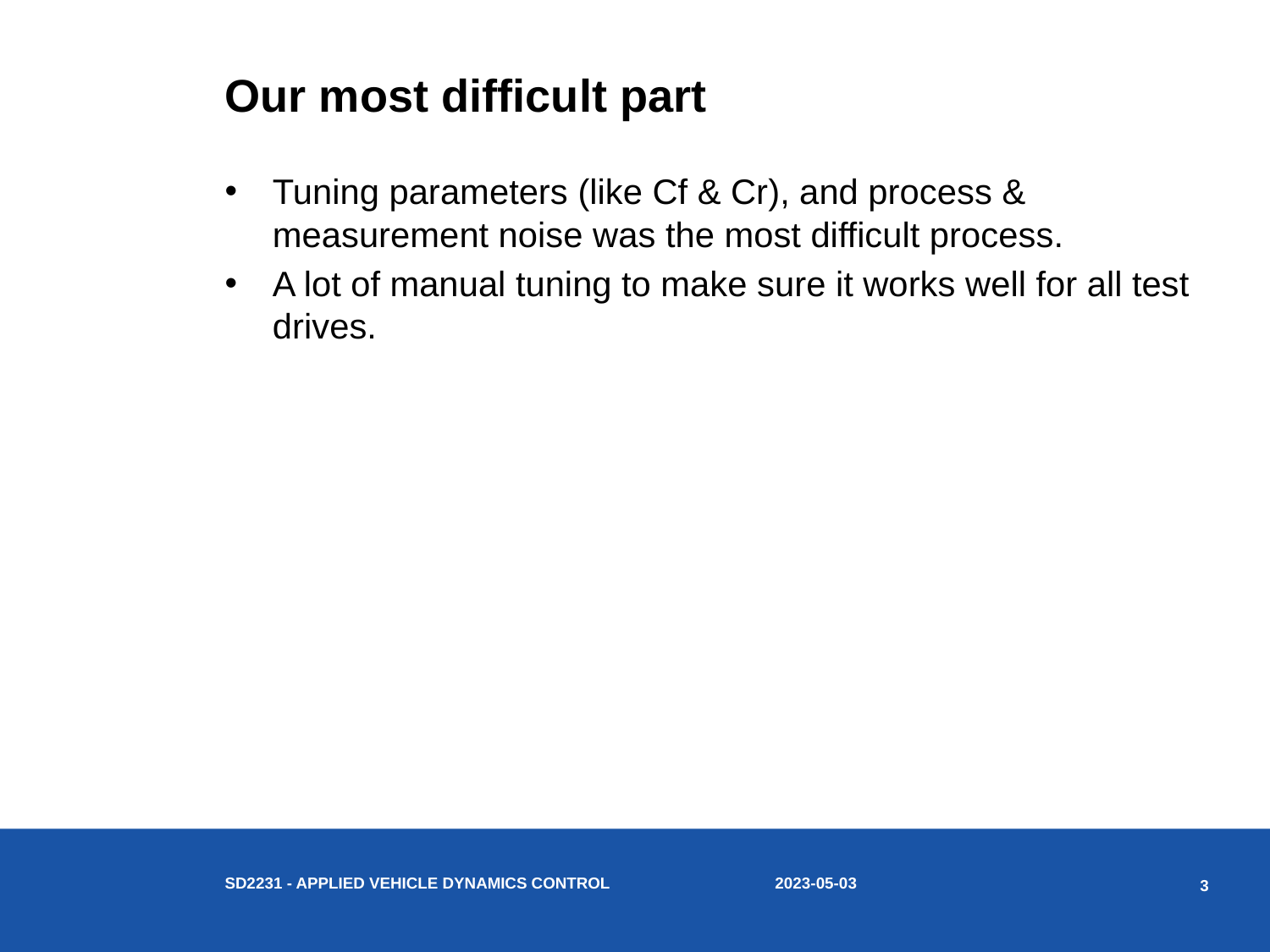

# Our most difficult part
Tuning parameters (like Cf & Cr), and process & measurement noise was the most difficult process.
A lot of manual tuning to make sure it works well for all test drives.

2023-05-03
SD2231 - Applied vehicle dynamics control
3